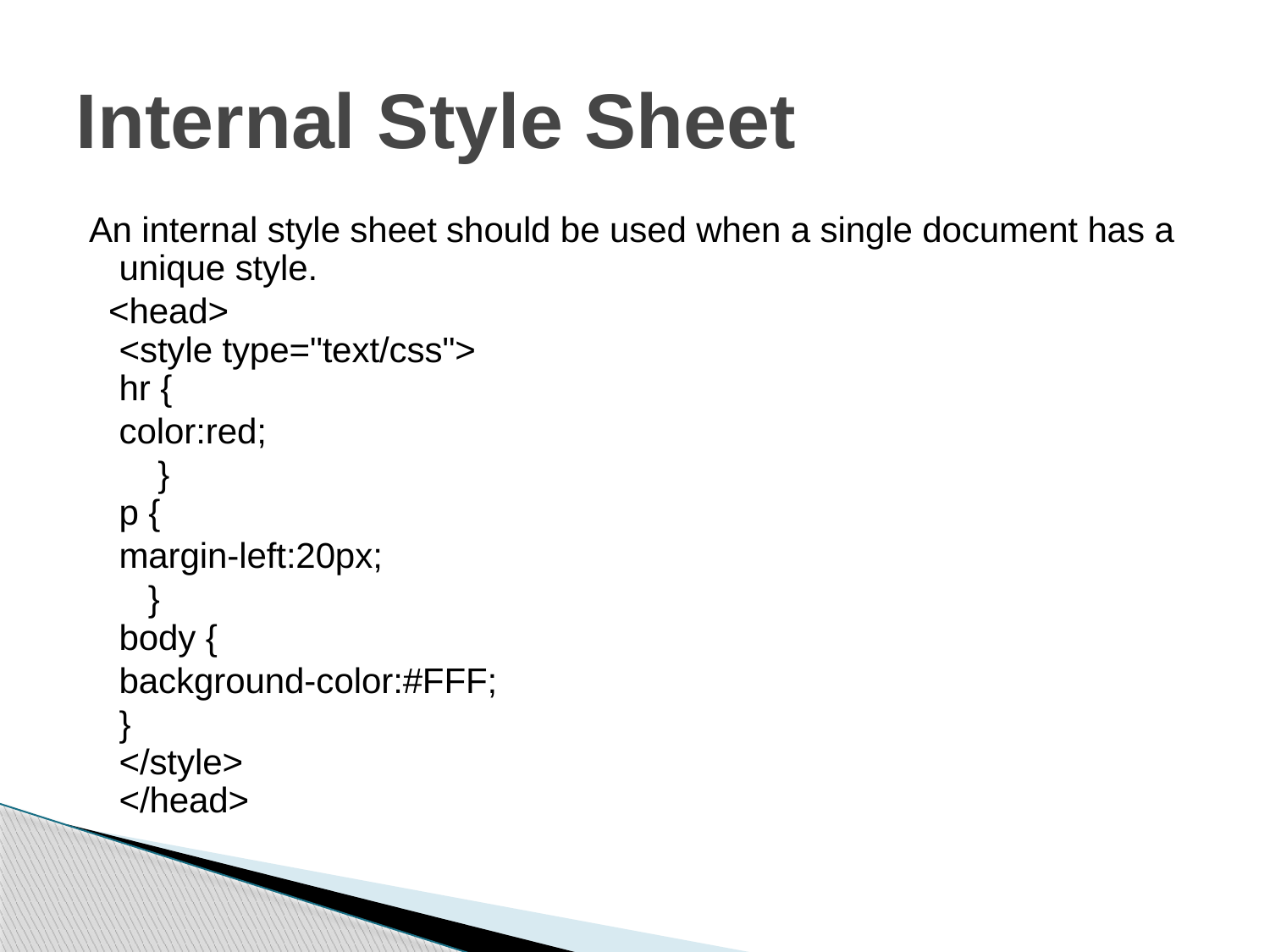

# Internal Style Sheet
An internal style sheet should be used when a single document has a unique style.
  <head>
<style type="text/css">
hr {
		color:red;
	    }
p {
		margin-left:20px;
	   }
body {
		background-color:#FFF;
		}
</style>
</head>